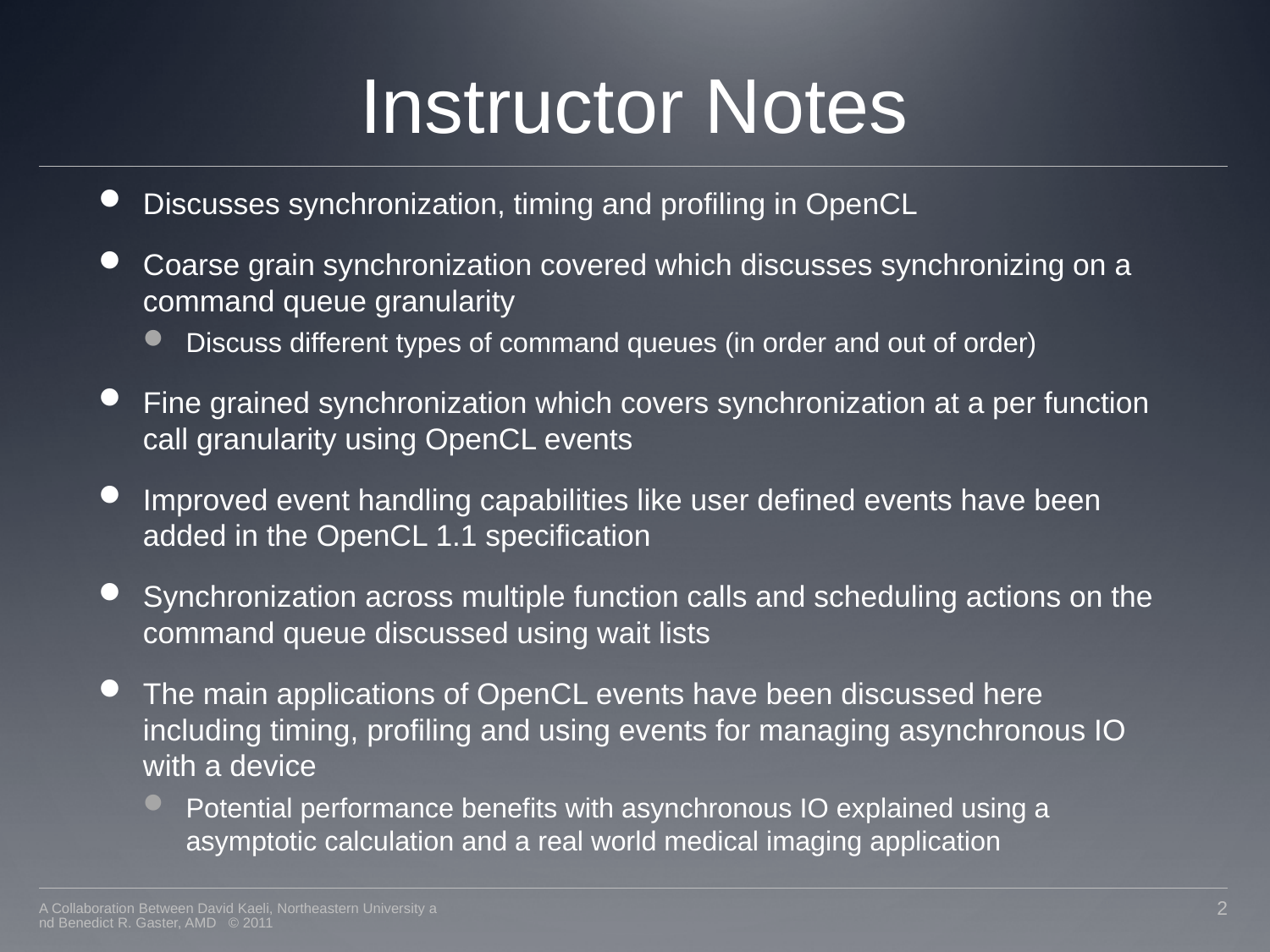

# Instructor Notes
Discusses synchronization, timing and profiling in OpenCL
Coarse grain synchronization covered which discusses synchronizing on a command queue granularity
Discuss different types of command queues (in order and out of order)
Fine grained synchronization which covers synchronization at a per function call granularity using OpenCL events
Improved event handling capabilities like user defined events have been added in the OpenCL 1.1 specification
Synchronization across multiple function calls and scheduling actions on the command queue discussed using wait lists
The main applications of OpenCL events have been discussed here including timing, profiling and using events for managing asynchronous IO with a device
Potential performance benefits with asynchronous IO explained using a asymptotic calculation and a real world medical imaging application
A Collaboration Between David Kaeli, Northeastern University and Benedict R. Gaster, AMD   © 2011
2